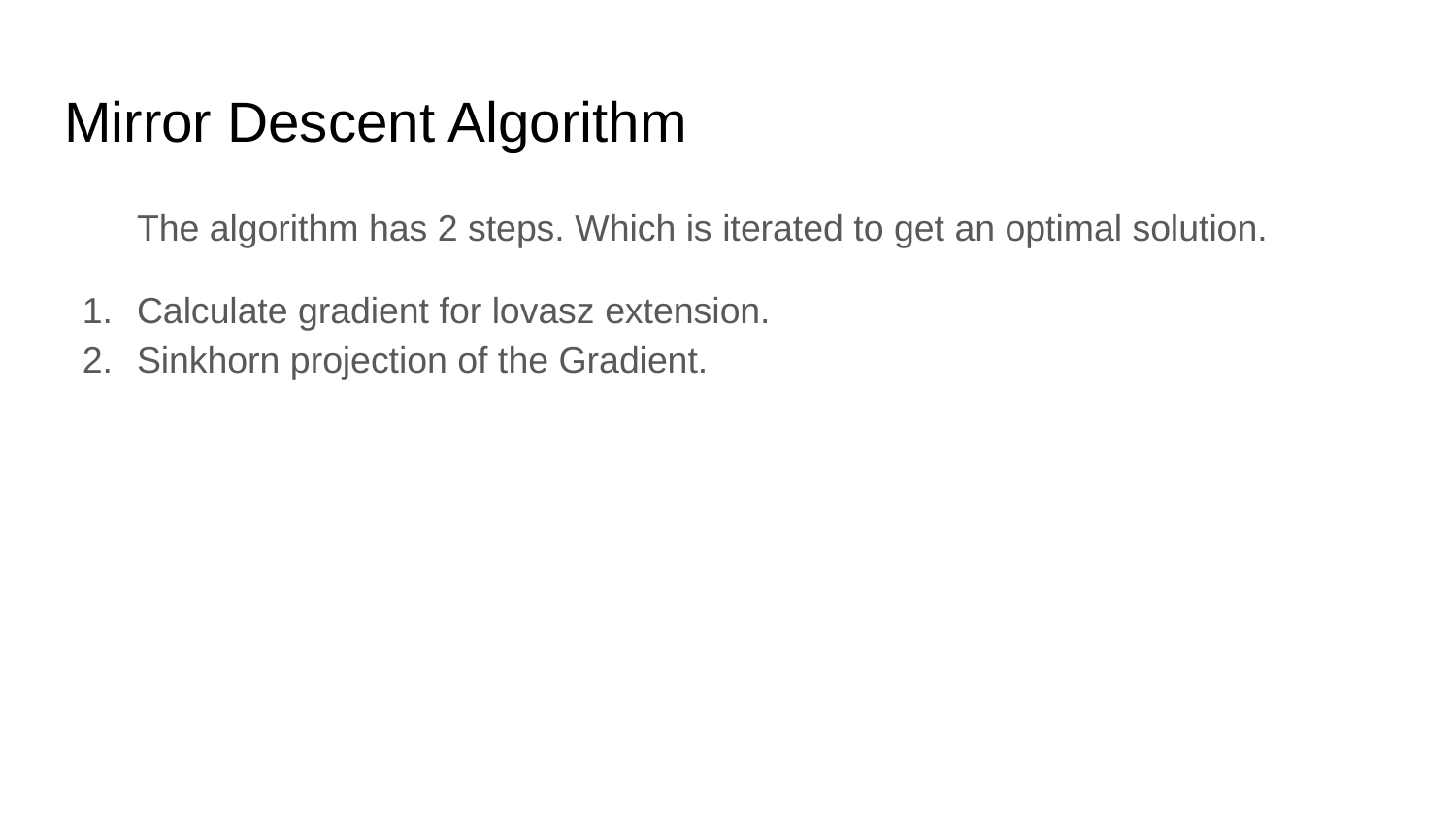

# Mirror Descent Algorithm
The algorithm has 2 steps. Which is iterated to get an optimal solution.
Calculate gradient for lovasz extension.
Sinkhorn projection of the Gradient.